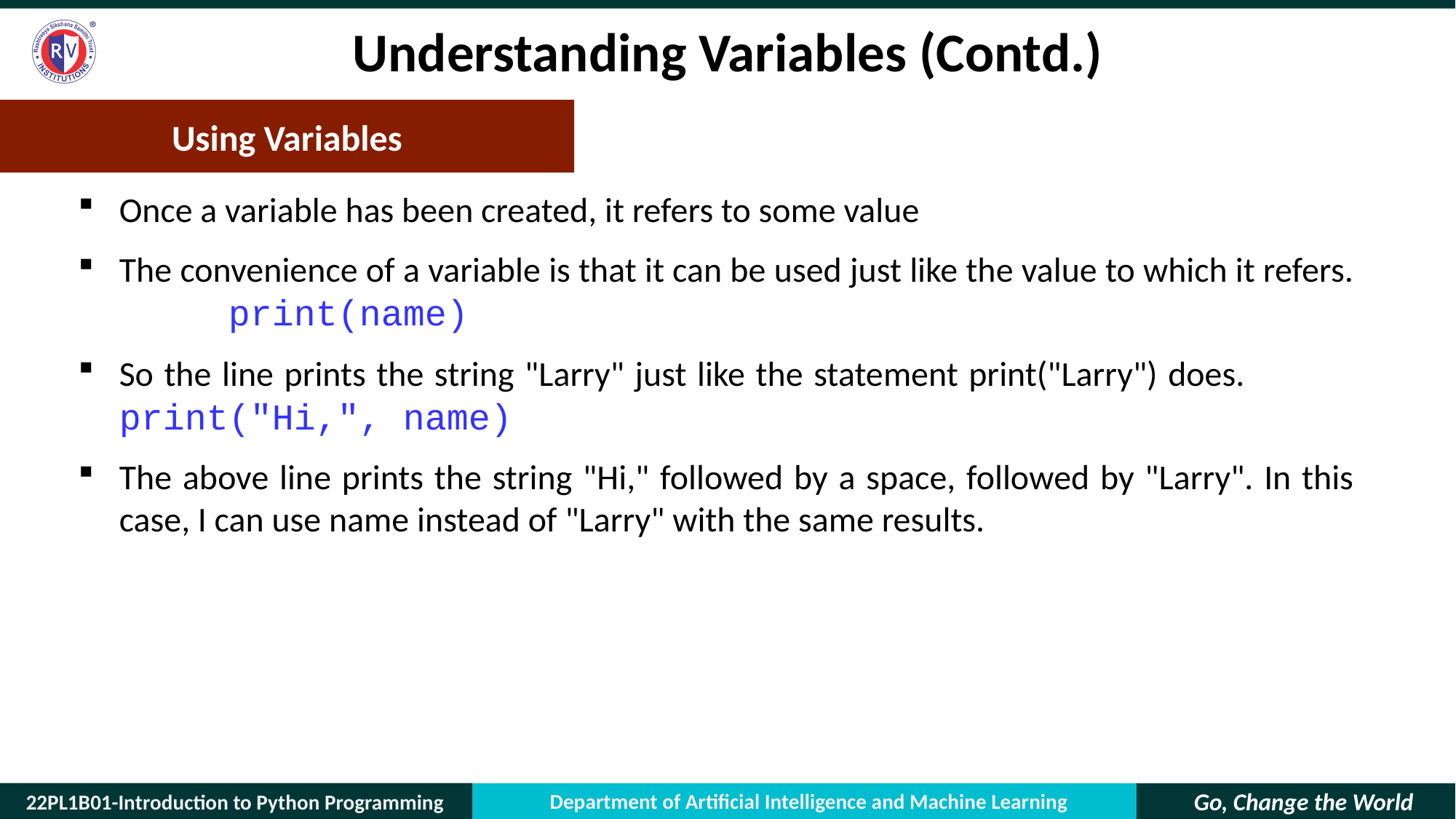

# Understanding Variables (Contd.)
Using Variables
Once a variable has been created, it refers to some value
The convenience of a variable is that it can be used just like the value to which it refers. 	print(name)
So the line prints the string "Larry" just like the statement print("Larry") does. 	print("Hi,", name)
The above line prints the string "Hi," followed by a space, followed by "Larry". In this case, I can use name instead of "Larry" with the same results.